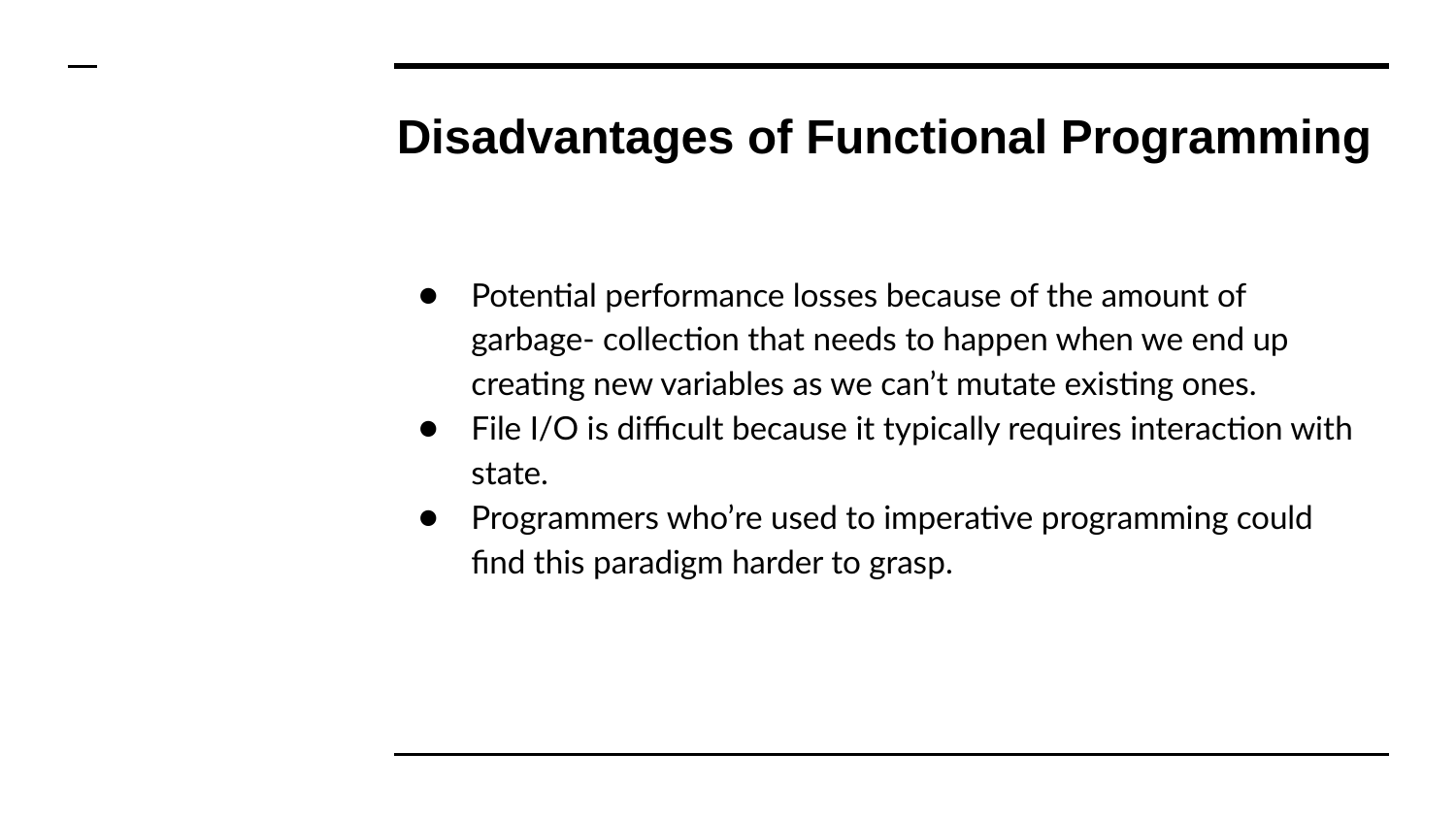

# Disadvantages of Functional Programming
Potential performance losses because of the amount of garbage- collection that needs to happen when we end up creating new variables as we can’t mutate existing ones.
File I/O is difficult because it typically requires interaction with state.
Programmers who’re used to imperative programming could find this paradigm harder to grasp.